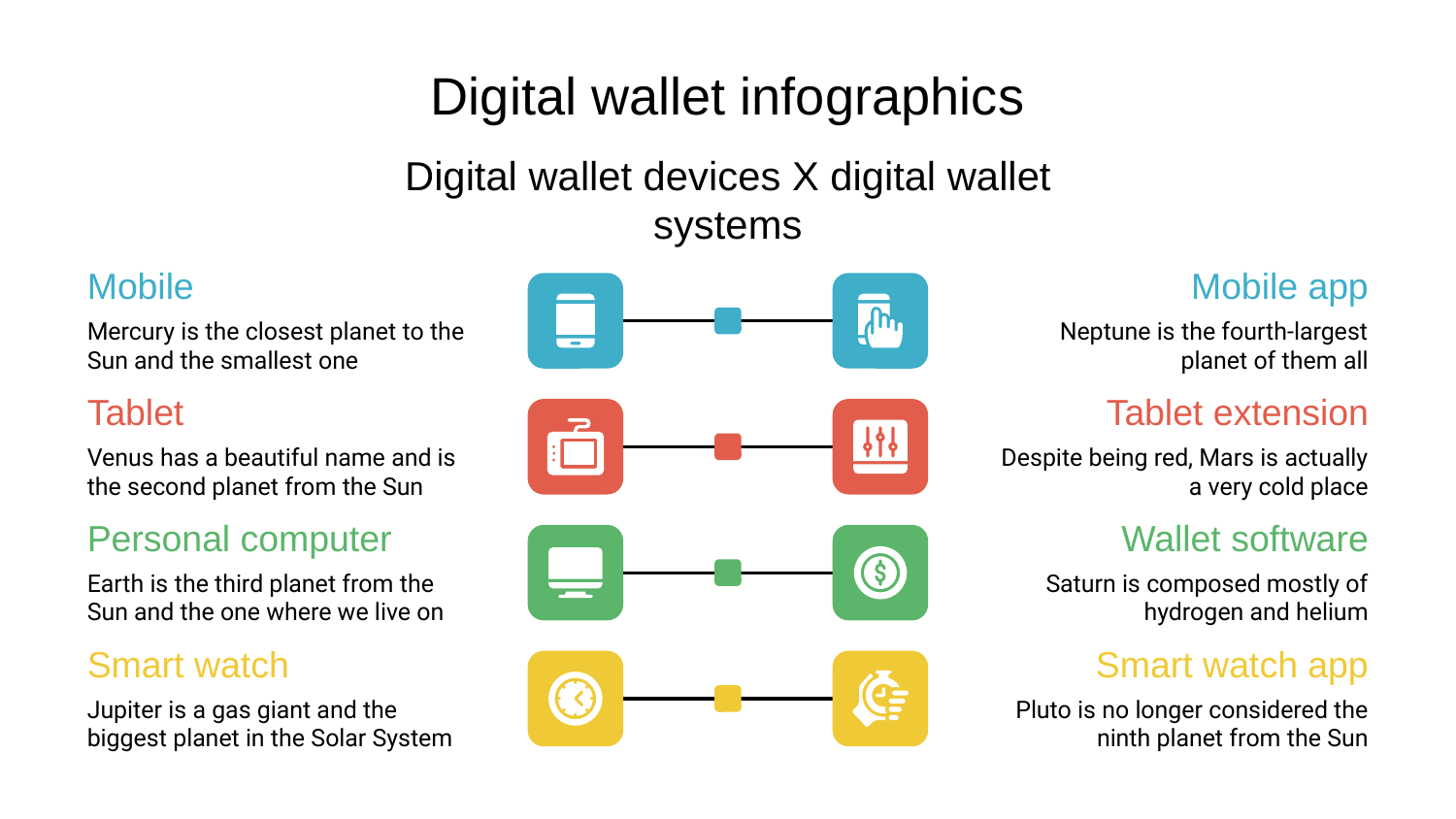

# Digital wallet infographics
Digital wallet devices X digital wallet systems
Mobile

Mercury is the closest planet to the Sun and the smallest one
Mobile app

Neptune is the fourth-largest planet of them all

Tablet

Venus has a beautiful name and is the second planet from the Sun
Tablet extension

Despite being red, Mars is actually a very cold place

Personal computer

Earth is the third planet from the Sun and the one where we live on
Wallet software

Saturn is composed mostly of hydrogen and helium

Smart watch

Jupiter is a gas giant and the biggest planet in the Solar System
Smart watch app

Pluto is no longer considered the ninth planet from the Sun